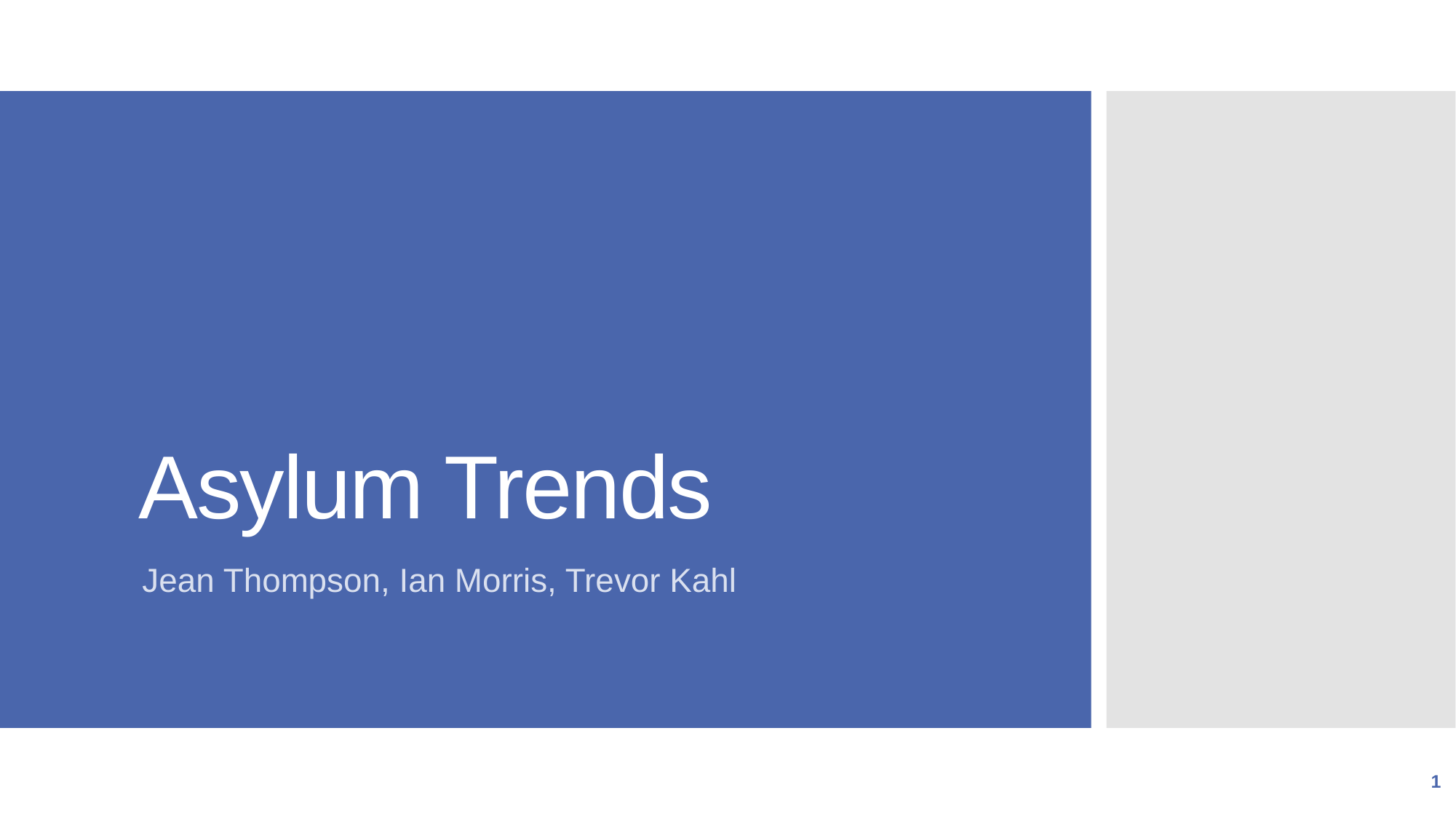

# Asylum Trends
Jean Thompson, Ian Morris, Trevor Kahl
1